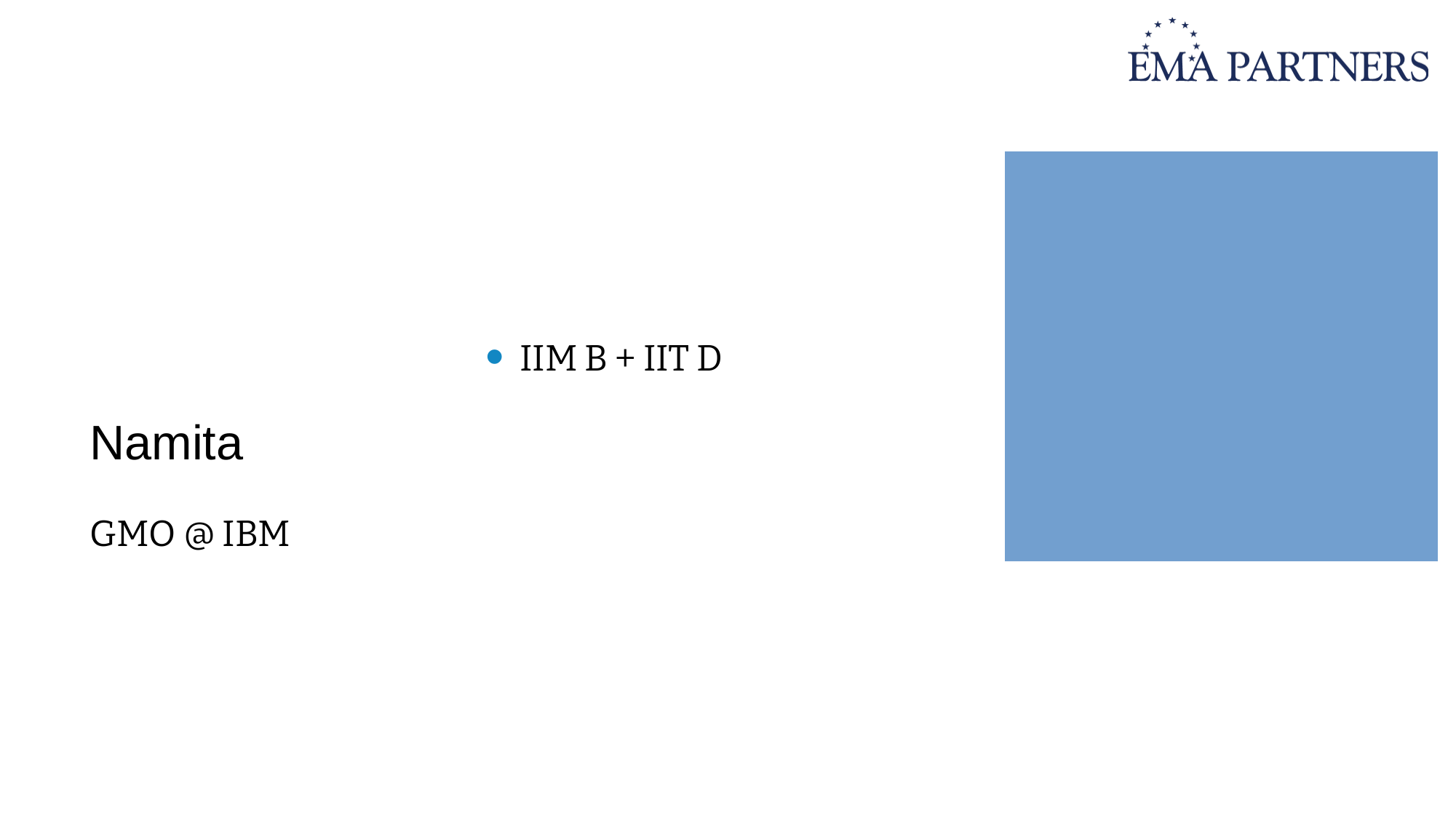

IIM B + IIT D

# Namita
GMO @ IBM